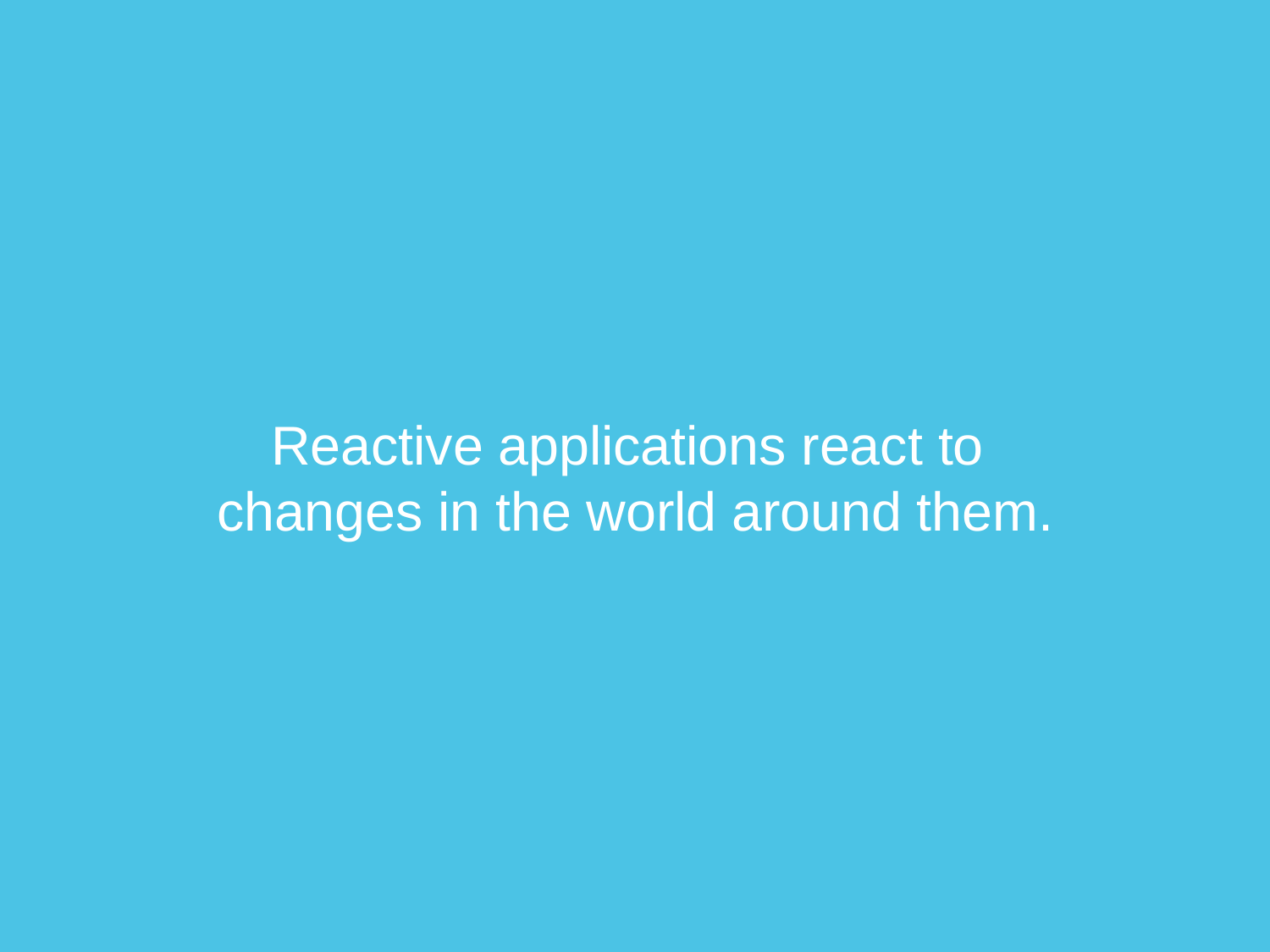

# Reactive applications react to changes in the world around them.